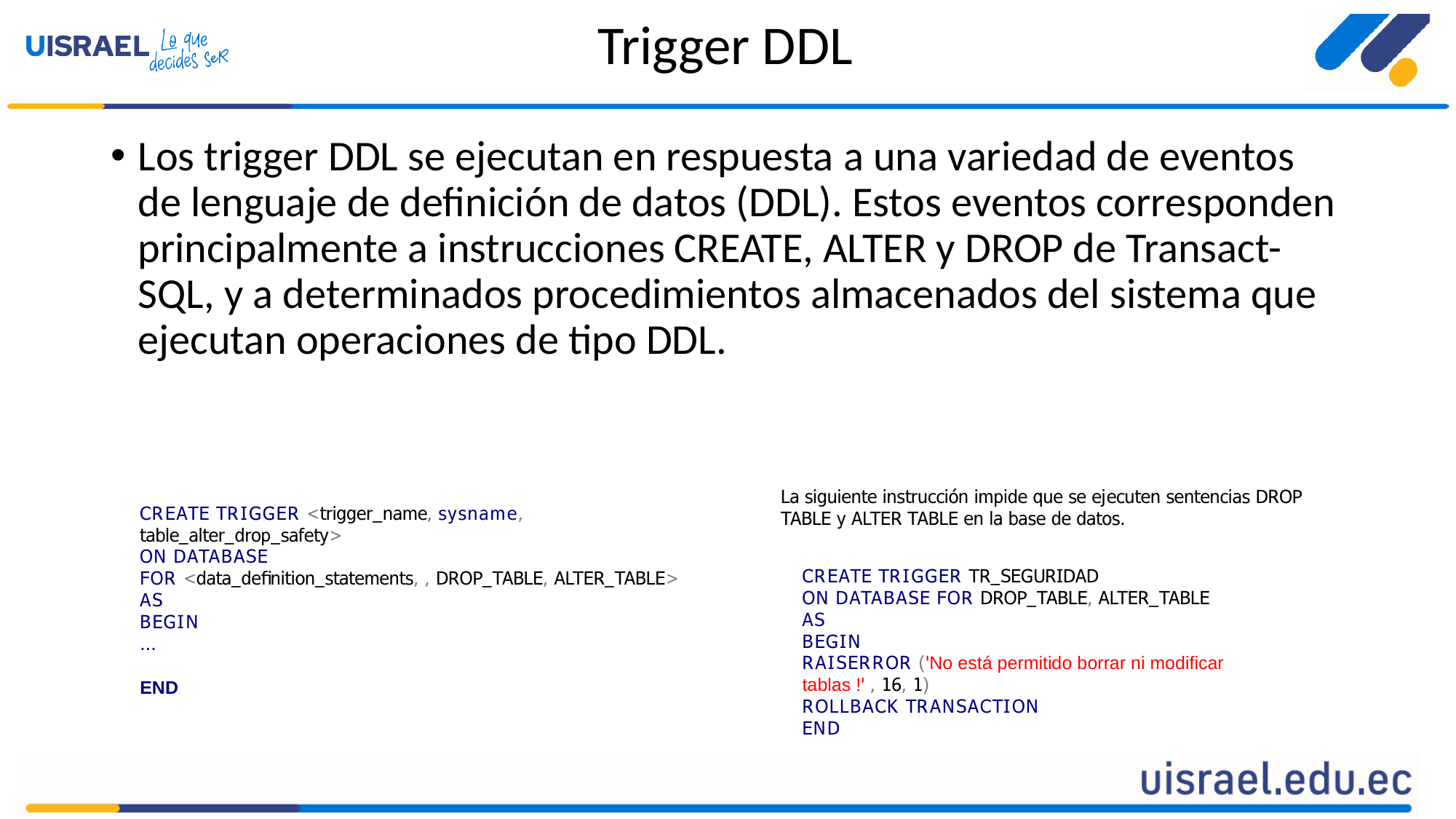

# Trigger DDL
Los trigger DDL se ejecutan en respuesta a una variedad de eventos de lenguaje de definición de datos (DDL). Estos eventos corresponden principalmente a instrucciones CREATE, ALTER y DROP de Transact-SQL, y a determinados procedimientos almacenados del sistema que ejecutan operaciones de tipo DDL.
La siguiente instrucción impide que se ejecuten sentencias DROP TABLE y ALTER TABLE en la base de datos.
CREATE TRIGGER <trigger_name, sysname, table_alter_drop_safety>
ON DATABASE
FOR <data_definition_statements, , DROP_TABLE, ALTER_TABLE>
AS
BEGIN
...
END
CREATE TRIGGER TR_SEGURIDAD
ON DATABASE FOR DROP_TABLE, ALTER_TABLE
AS
BEGIN
RAISERROR ('No está permitido borrar ni modificar tablas !' , 16, 1)
ROLLBACK TRANSACTION
END